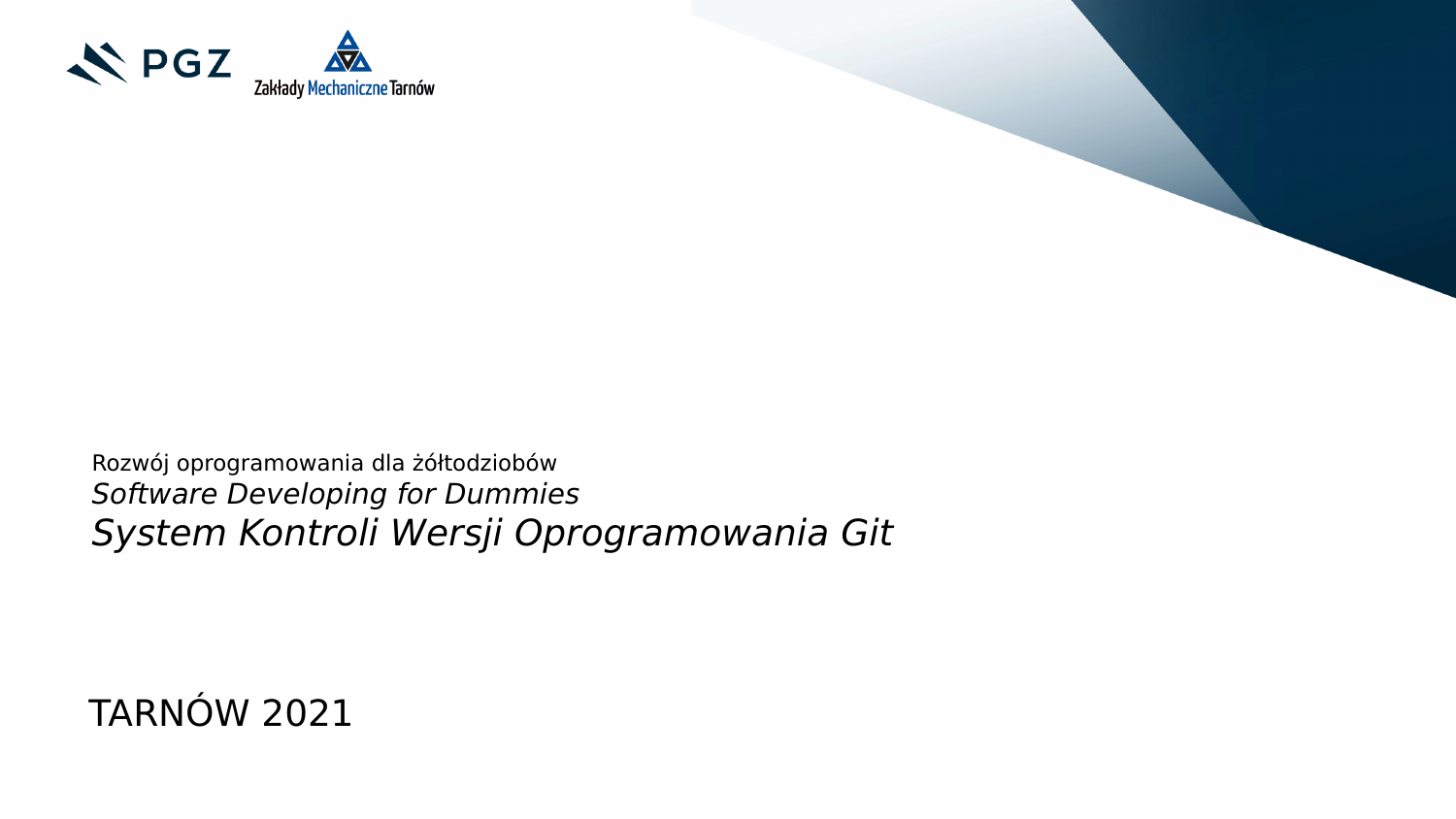

# Rozwój oprogramowania dla żółtodziobów Software Developing for Dummies System Kontroli Wersji Oprogramowania Git
TARNÓW 2021